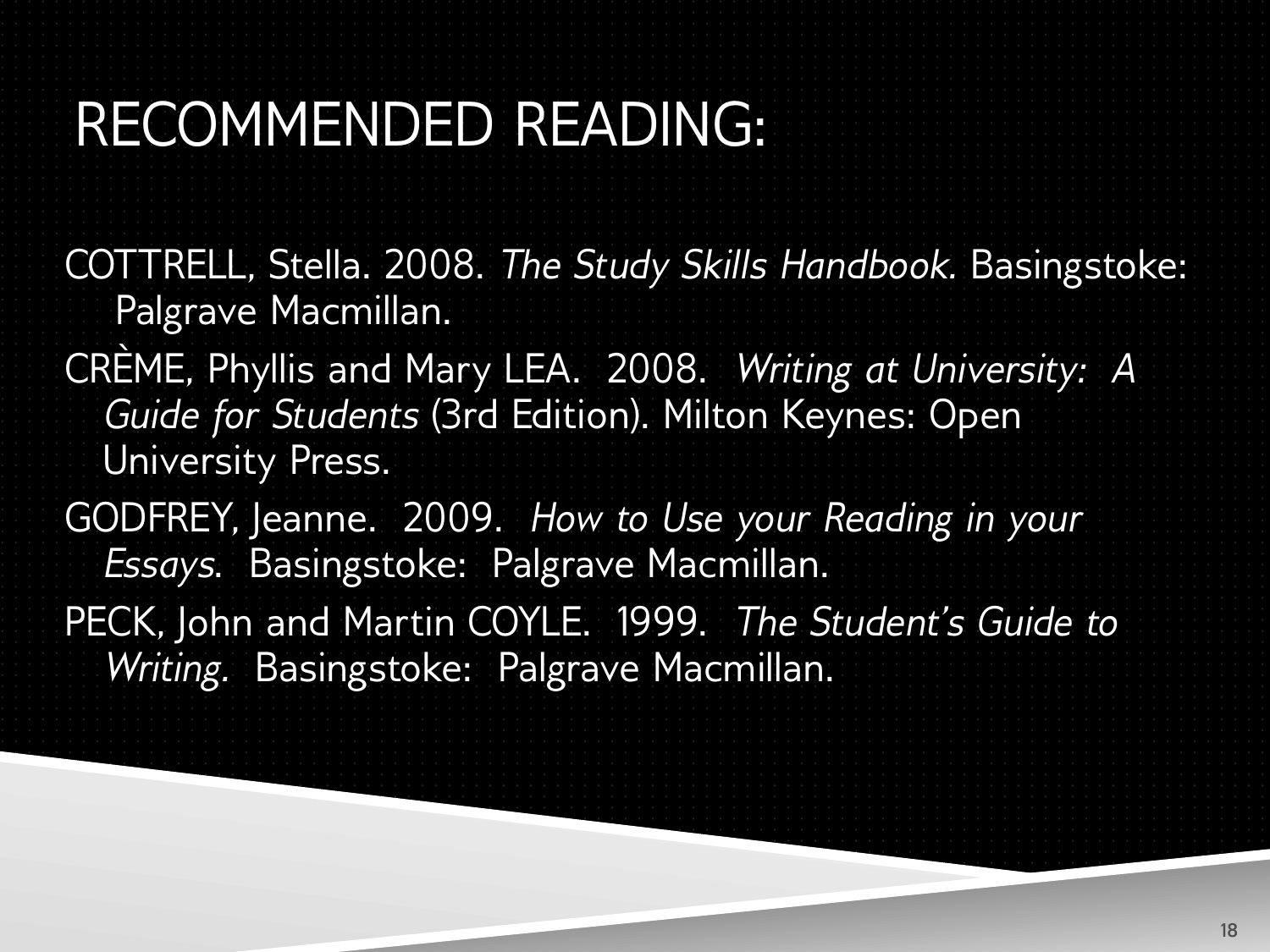

# Recommended reading:
COTTRELL, Stella. 2008. The Study Skills Handbook. Basingstoke:  Palgrave Macmillan.
CRÈME, Phyllis and Mary LEA.  2008.  Writing at University:  A Guide for Students (3rd Edition). Milton Keynes: Open University Press.
GODFREY, Jeanne.  2009.  How to Use your Reading in your Essays.  Basingstoke:  Palgrave Macmillan.
PECK, John and Martin COYLE.  1999.  The Student’s Guide to Writing.  Basingstoke:  Palgrave Macmillan.

18